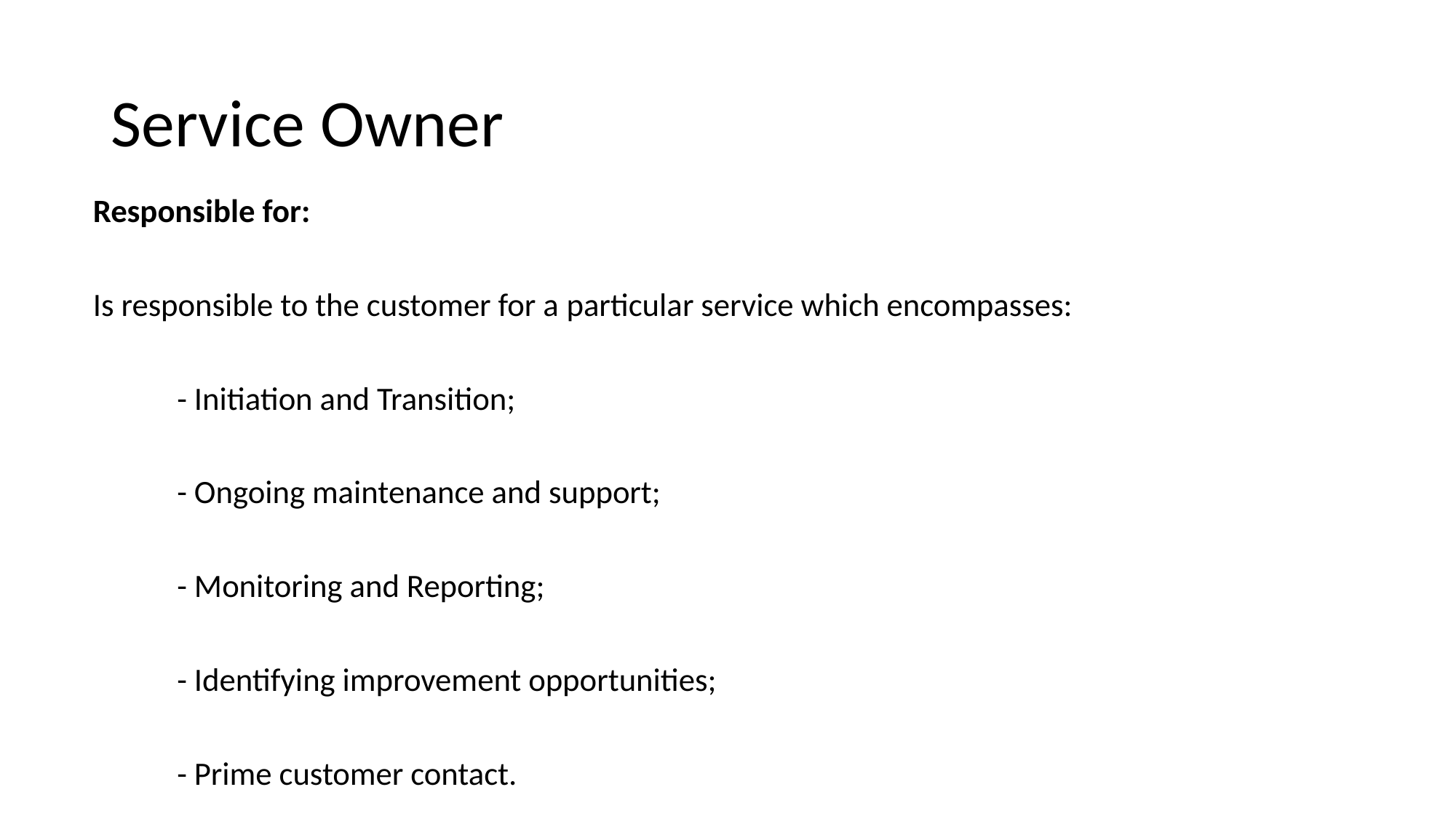

# Service Owner
Responsible for:

Is responsible to the customer for a particular service which encompasses:

	- Initiation and Transition;

	- Ongoing maintenance and support;

	- Monitoring and Reporting;

	- Identifying improvement opportunities;

	- Prime customer contact.